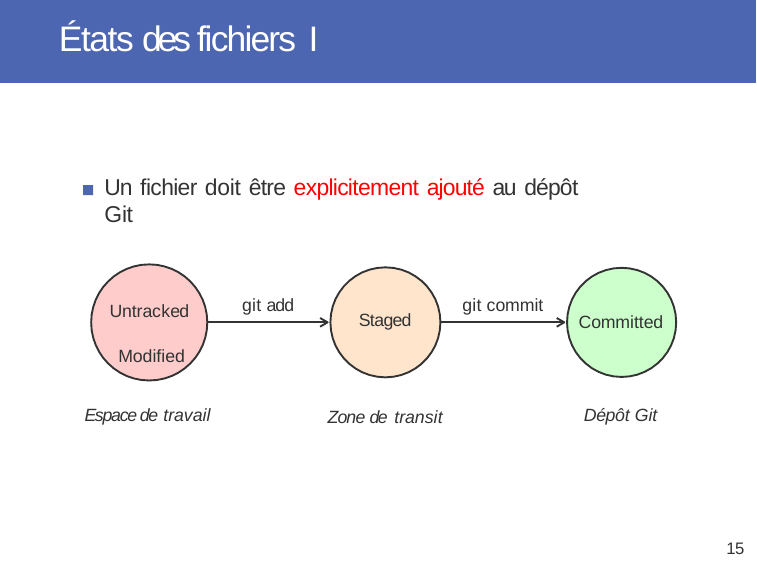

# États des fichiers I
Un fichier doit être explicitement ajouté au dépôt Git

git add
git commit
Untracked  Modified
Staged
Committed

Espace de travail
Dépôt Git
Zone de transit
15